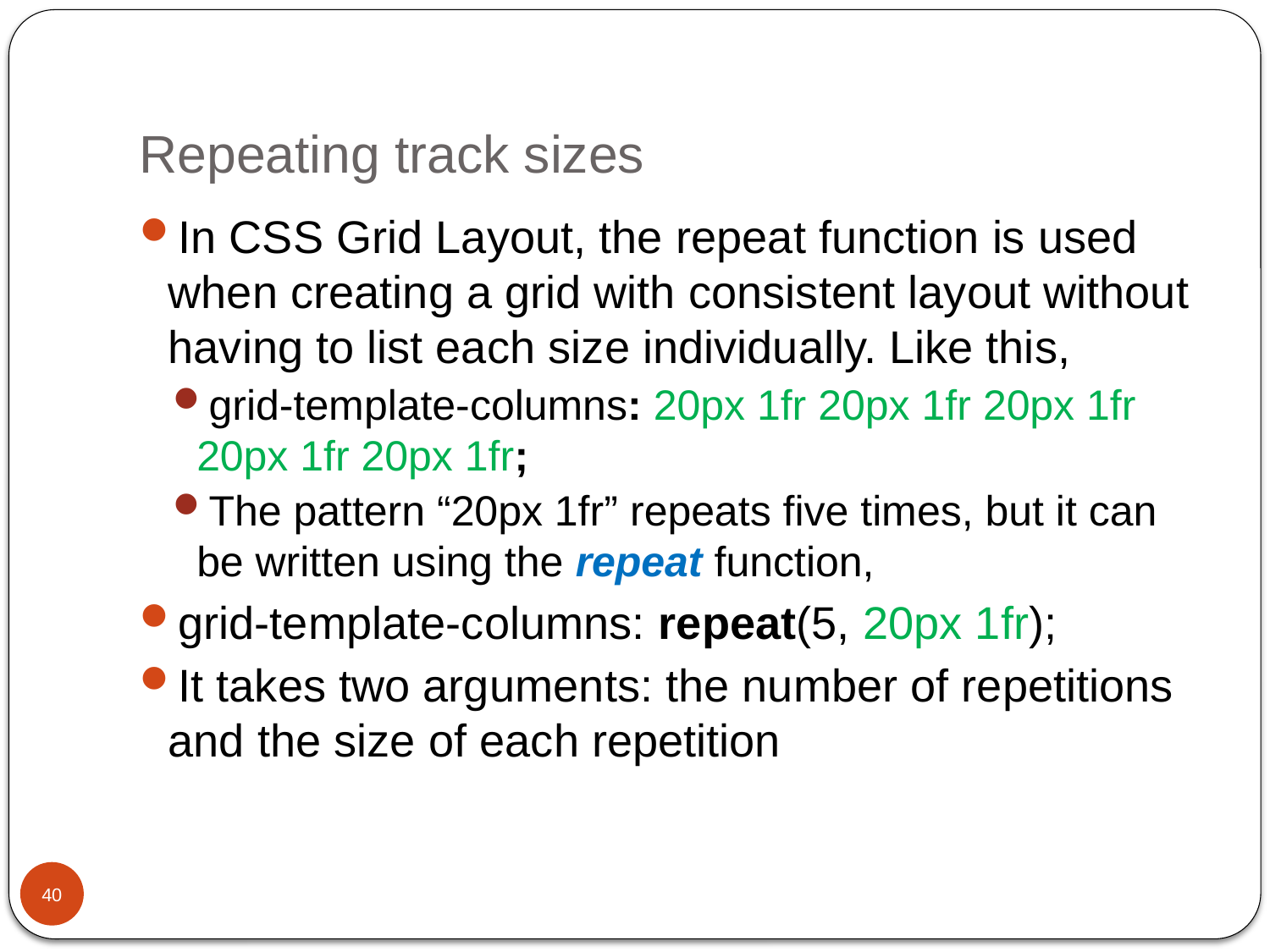

# Repeating track sizes
In CSS Grid Layout, the repeat function is used when creating a grid with consistent layout without having to list each size individually. Like this,
grid-template-columns: 20px 1fr 20px 1fr 20px 1fr 20px 1fr 20px 1fr;
The pattern “20px 1fr” repeats five times, but it can be written using the repeat function,
grid-template-columns: repeat(5, 20px 1fr);
It takes two arguments: the number of repetitions and the size of each repetition

40